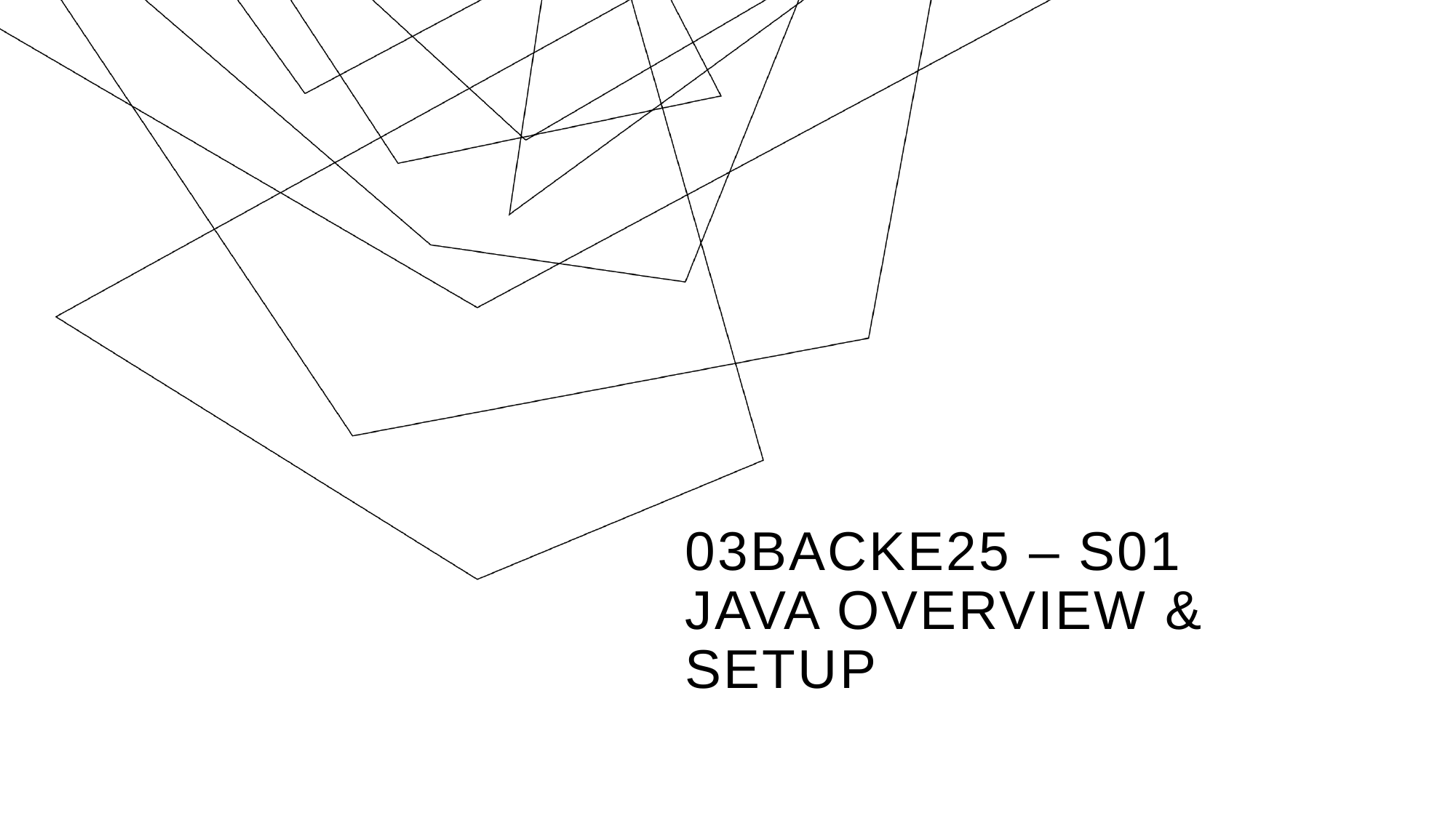

# 03BACKE25 – S01 Java Overview & Setup